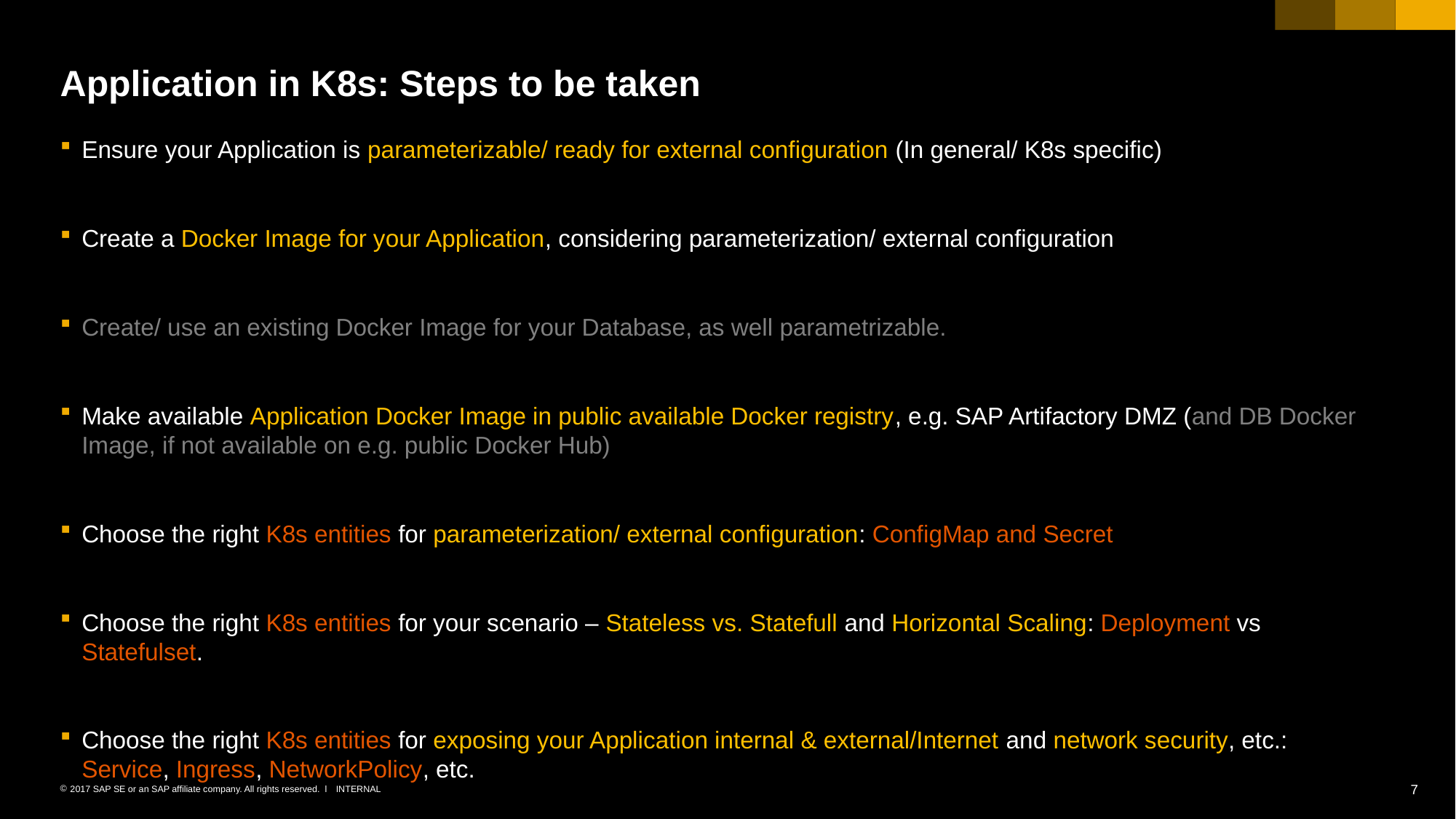

# Application in K8s: Steps to be taken
Ensure your Application is parameterizable/ ready for external configuration (In general/ K8s specific)

Create a Docker Image for your Application, considering parameterization/ external configuration

Create/ use an existing Docker Image for your Database, as well parametrizable.

Make available Application Docker Image in public available Docker registry, e.g. SAP Artifactory DMZ (and DB Docker Image, if not available on e.g. public Docker Hub)

Choose the right K8s entities for parameterization/ external configuration: ConfigMap and Secret

Choose the right K8s entities for your scenario – Stateless vs. Statefull and Horizontal Scaling: Deployment vs Statefulset.

Choose the right K8s entities for exposing your Application internal & external/Internet and network security, etc.: Service, Ingress, NetworkPolicy, etc.